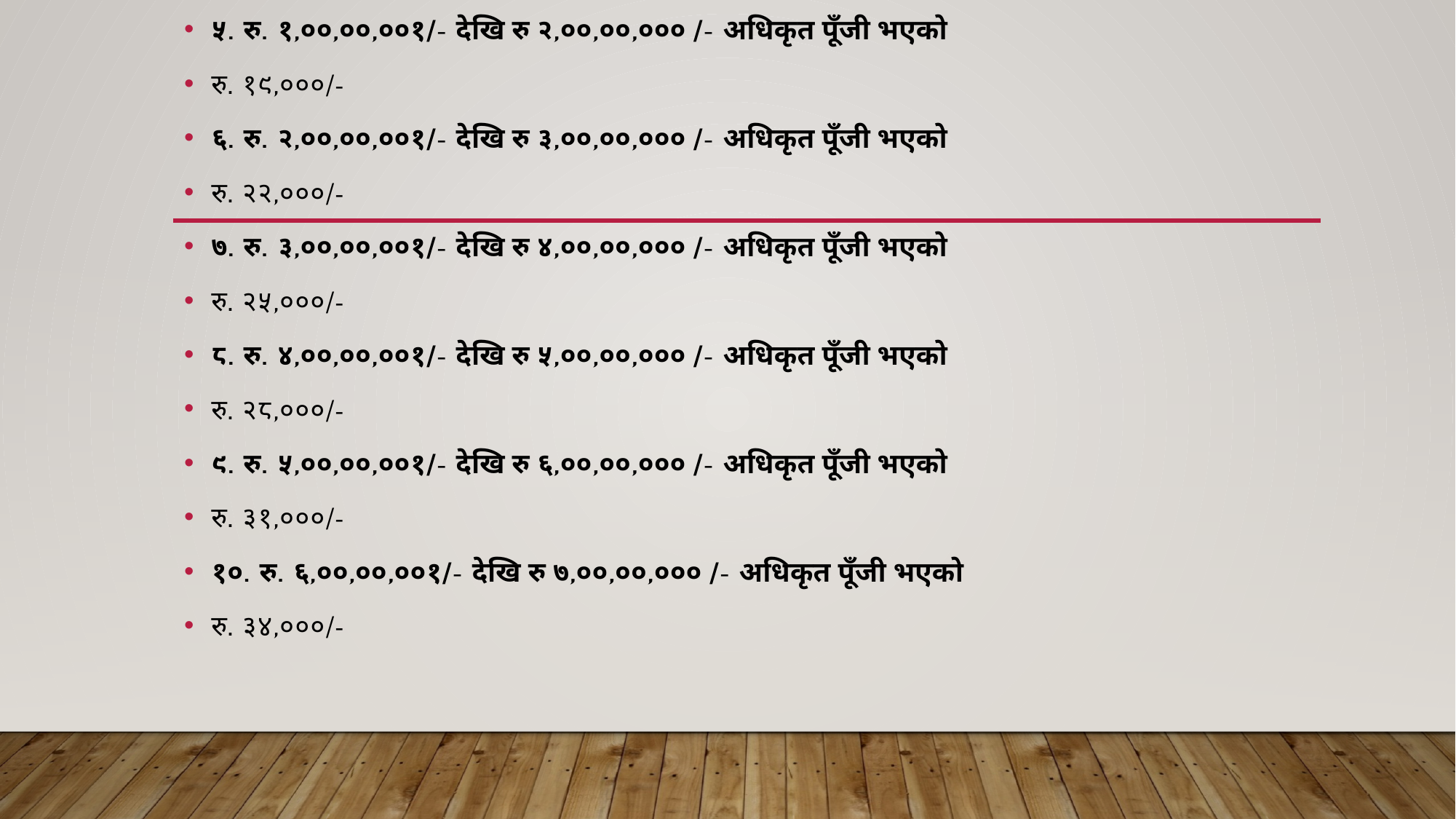

५. रु. १,००,००,००१/- देखि रु २,००,००,००० /- अधिकृत पूँजी भएको
रु. १९,०००/-
६. रु. २,००,००,००१/- देखि रु ३,००,००,००० /- अधिकृत पूँजी भएको
रु. २२,०००/-
७. रु. ३,००,००,००१/- देखि रु ४,००,००,००० /- अधिकृत पूँजी भएको
रु. २५,०००/-
८. रु. ४,००,००,००१/- देखि रु ५,००,००,००० /- अधिकृत पूँजी भएको
रु. २८,०००/-
९. रु. ५,००,००,००१/- देखि रु ६,००,००,००० /- अधिकृत पूँजी भएको
रु. ३१,०००/-
१०. रु. ६,००,००,००१/- देखि रु ७,००,००,००० /- अधिकृत पूँजी भएको
रु. ३४,०००/-